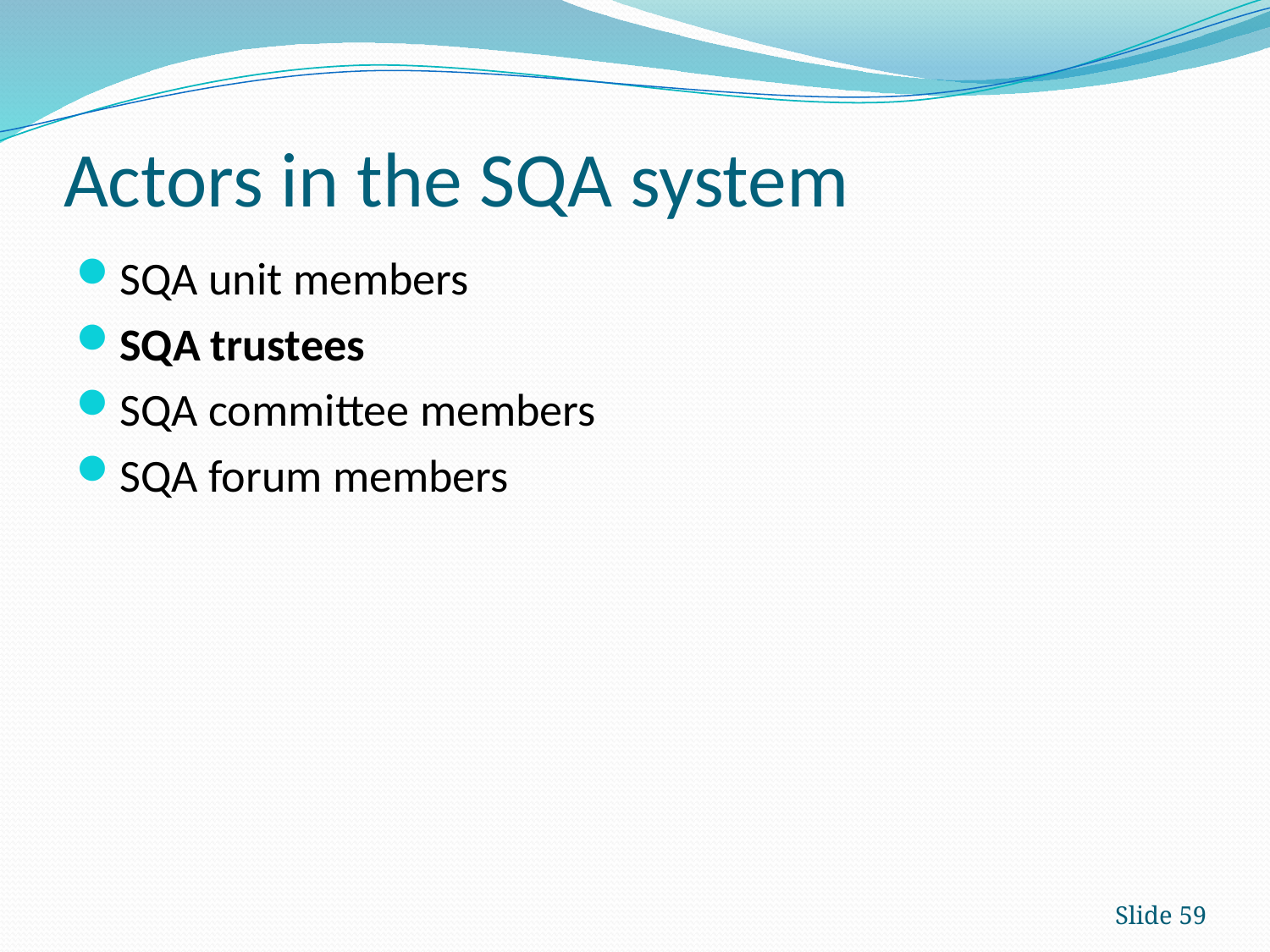

# Actors in the SQA system
SQA unit members
SQA trustees
SQA committee members
SQA forum members
Slide 59